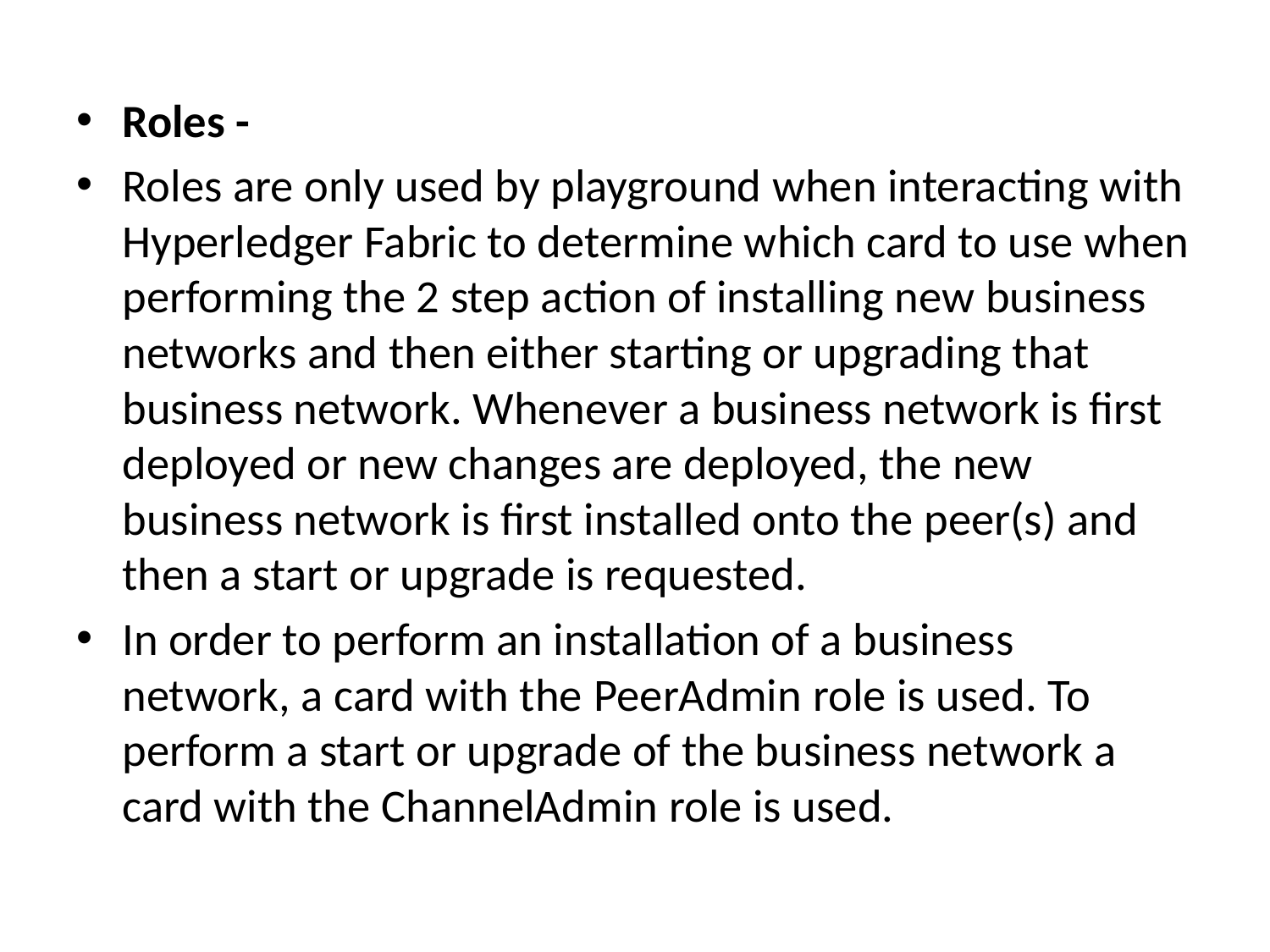

Roles -
Roles are only used by playground when interacting with Hyperledger Fabric to determine which card to use when performing the 2 step action of installing new business networks and then either starting or upgrading that business network. Whenever a business network is first deployed or new changes are deployed, the new business network is first installed onto the peer(s) and then a start or upgrade is requested.
In order to perform an installation of a business network, a card with the PeerAdmin role is used. To perform a start or upgrade of the business network a card with the ChannelAdmin role is used.